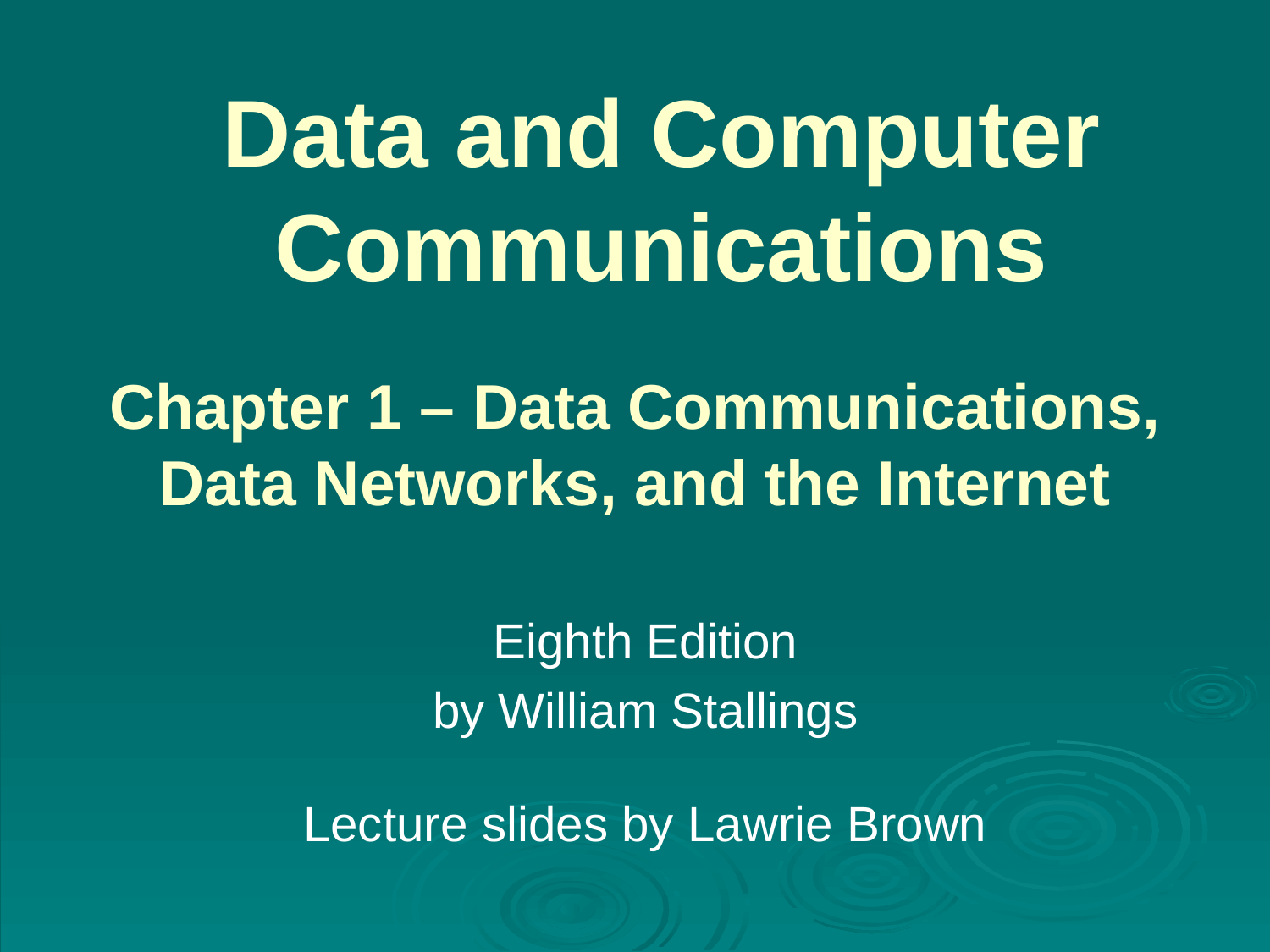

# Data and Computer Communications
Chapter 1 – Data Communications, Data Networks, and the Internet
Eighth Edition
by William Stallings

Lecture slides by Lawrie Brown